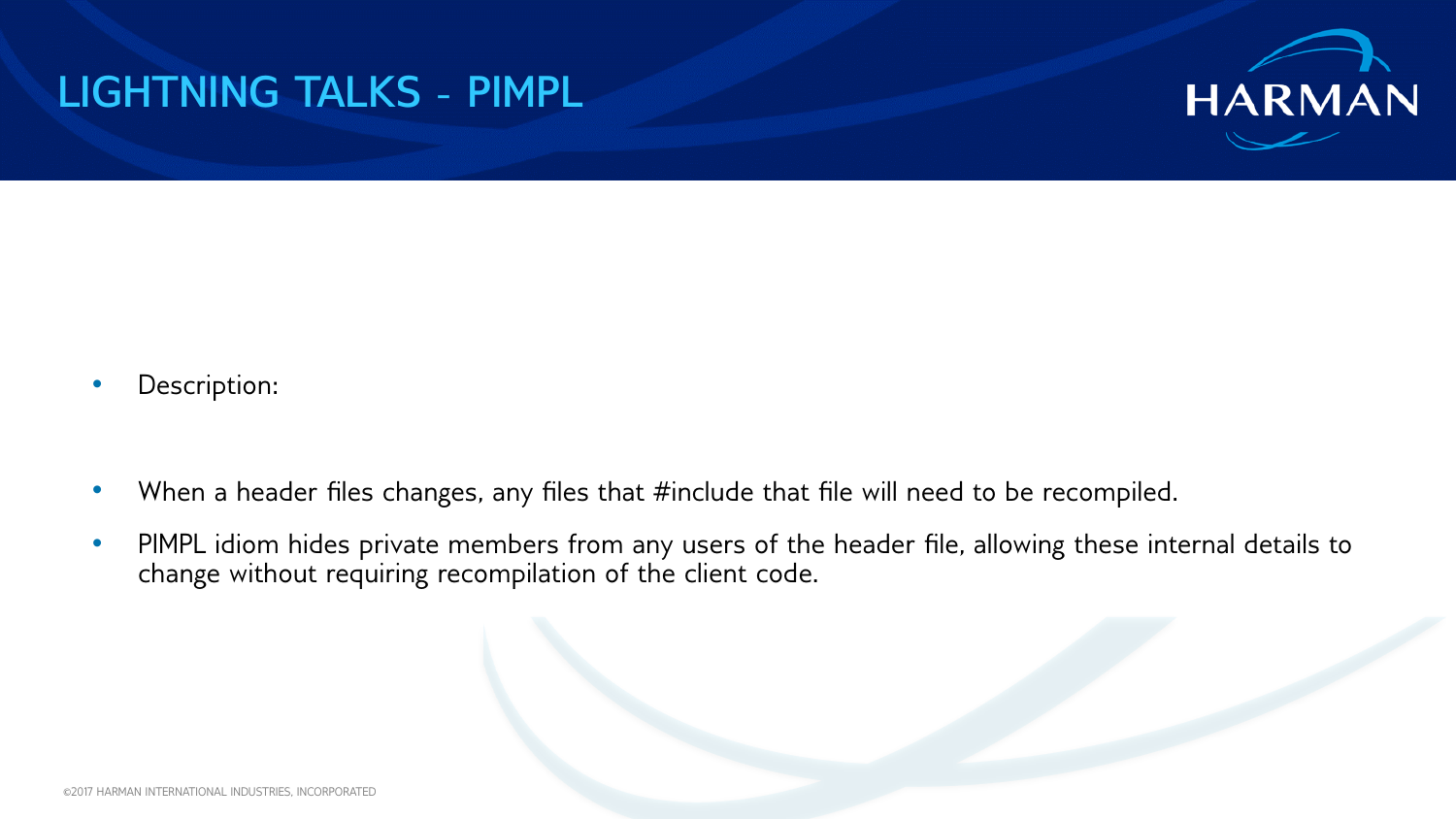

Lightning talks - Pimpl

#

Description:

When a header files changes, any files that #include that file will need to be recompiled.
PIMPL idiom hides private members from any users of the header file, allowing these internal details to change without requiring recompilation of the client code.